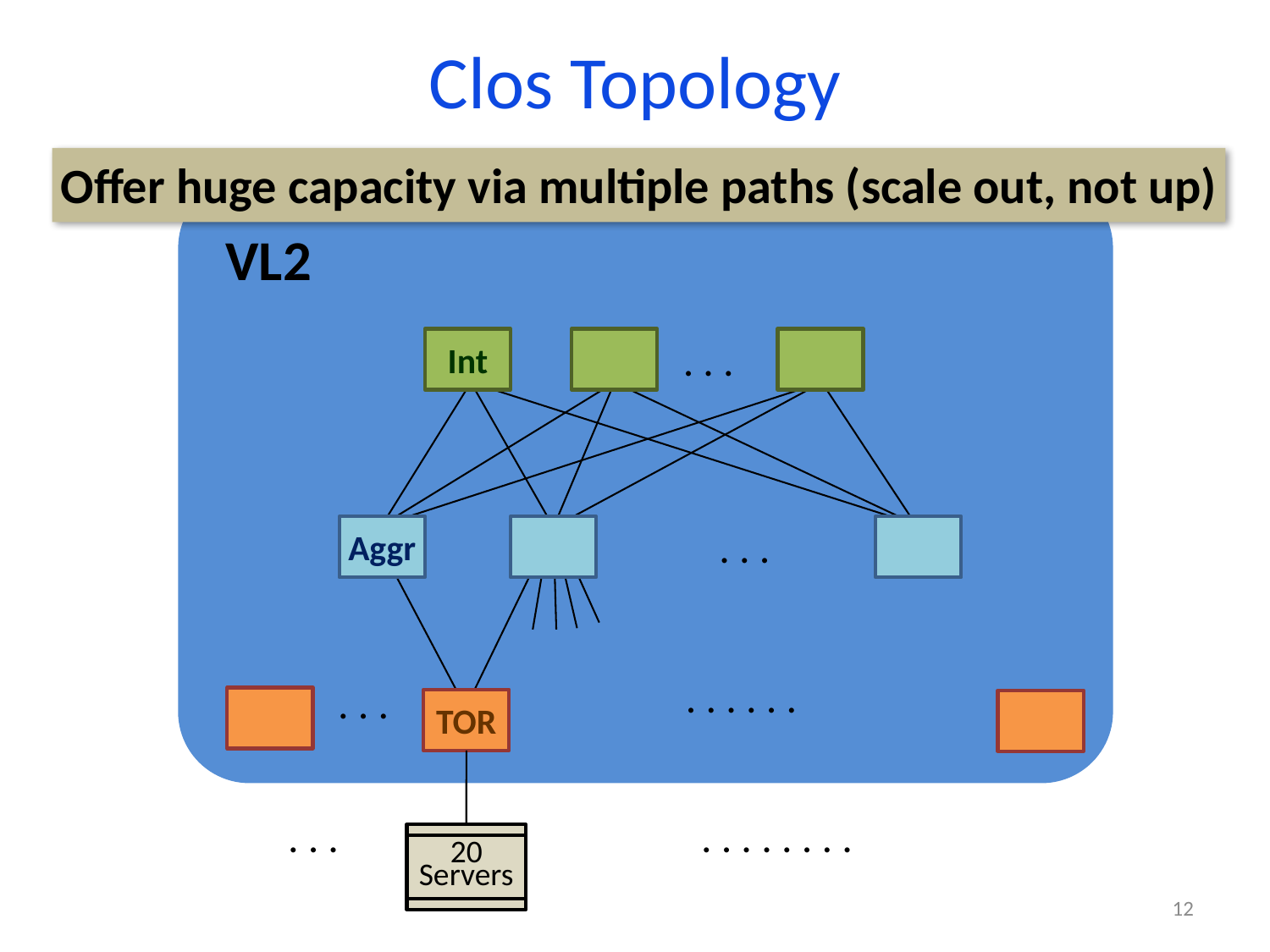

# Clos Topology
Offer huge capacity via multiple paths (scale out, not up)
VL2
. . .
Int

. . .
Aggr

. . . . . .
. . .

TOR

. . .
. . . . . . . .

20 Servers
12